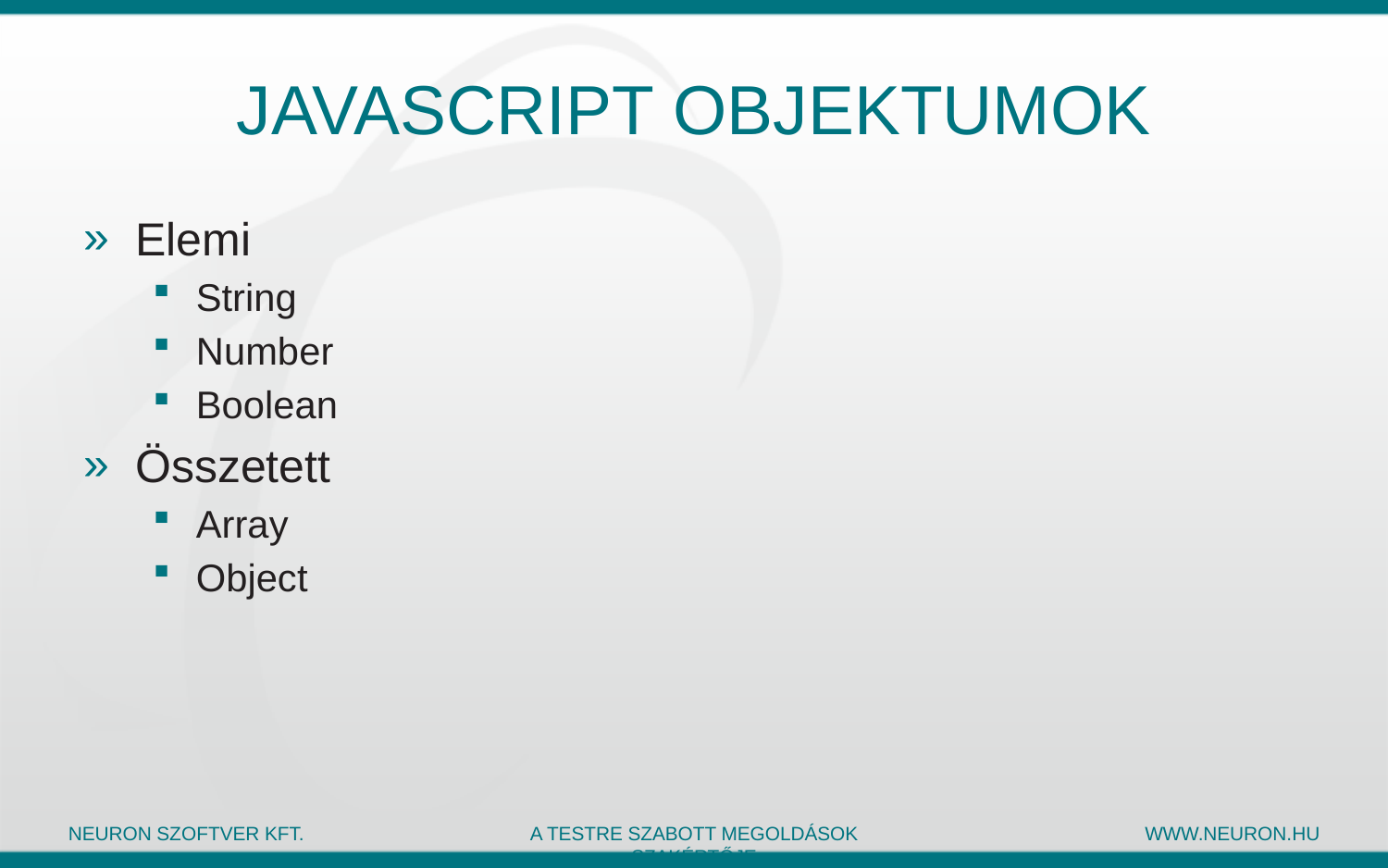

# JavaScript objektumok
Elemi
String
Number
Boolean
Összetett
Array
Object